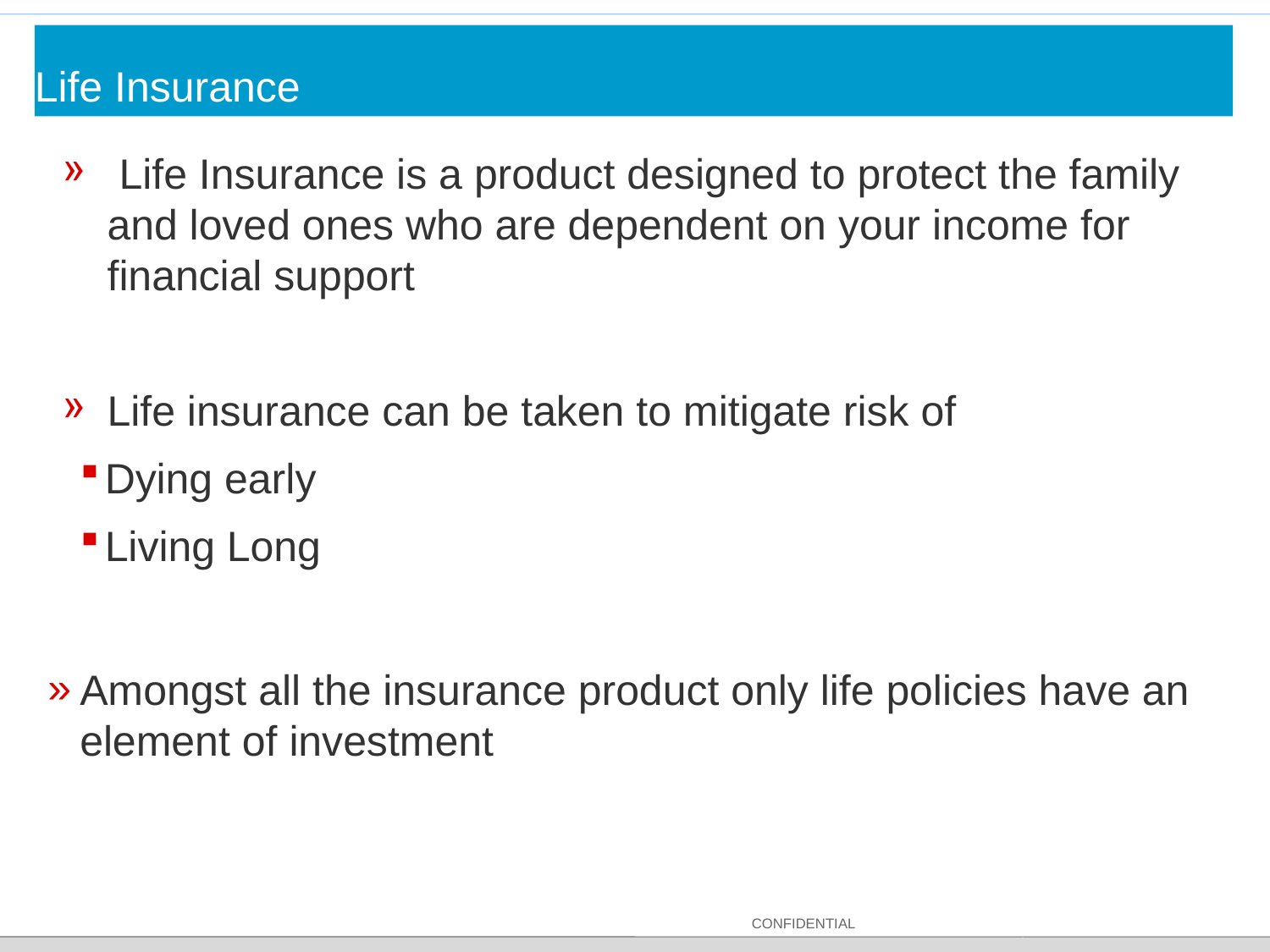

# Life Insurance
 Life Insurance is a product designed to protect the family and loved ones who are dependent on your income for financial support

Life insurance can be taken to mitigate risk of
Dying early
Living Long

Amongst all the insurance product only life policies have an element of investment

CONFIDENTIAL